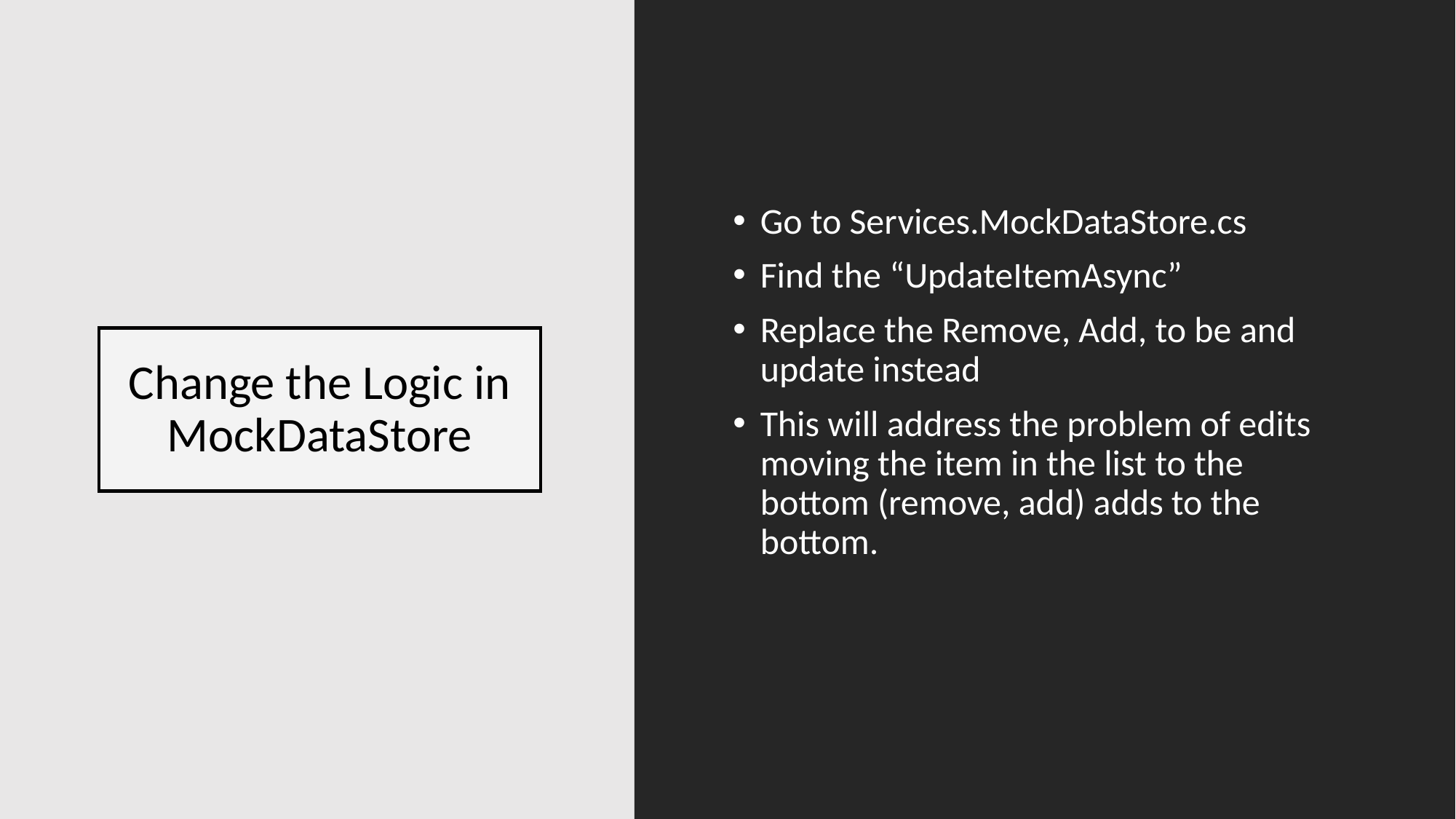

Go to Services.MockDataStore.cs
Find the “UpdateItemAsync”
Replace the Remove, Add, to be and update instead
This will address the problem of edits moving the item in the list to the bottom (remove, add) adds to the bottom.

# Change the Logic in MockDataStore